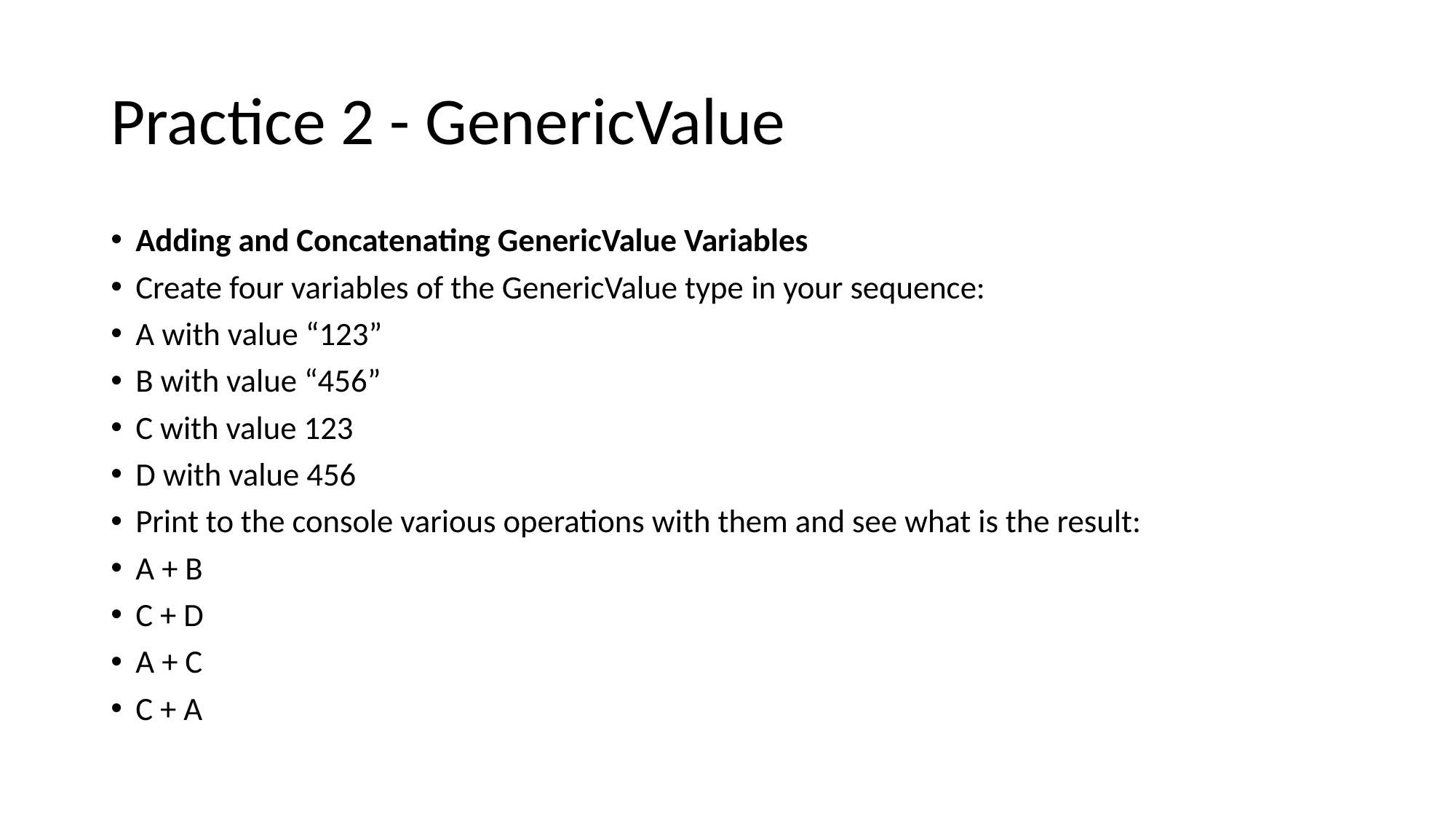

# Practice 2 - GenericValue
Adding and Concatenating GenericValue Variables
Create four variables of the GenericValue type in your sequence:
A with value “123”
B with value “456”
C with value 123
D with value 456
Print to the console various operations with them and see what is the result:
A + B
C + D
A + C
C + A